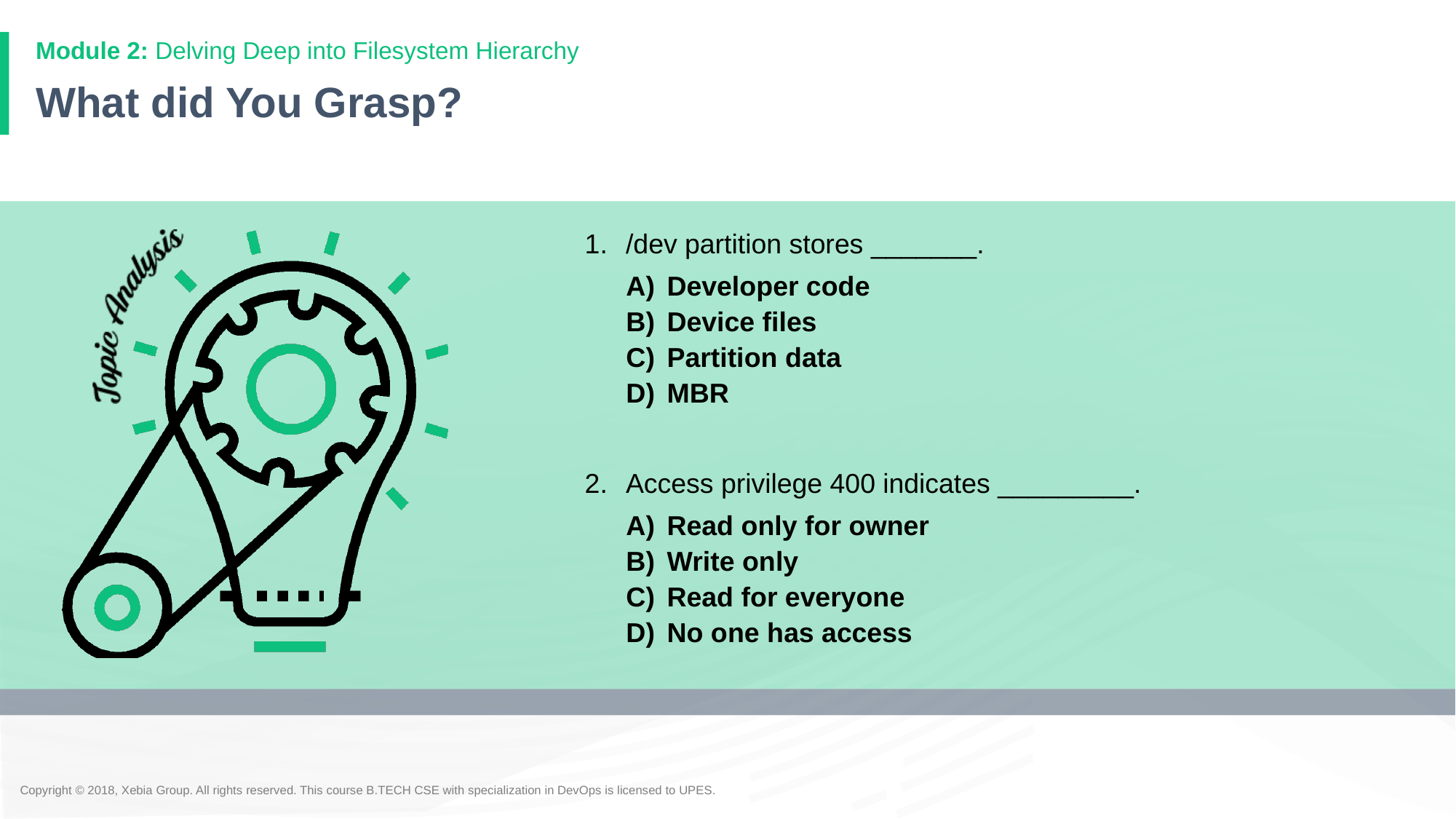

# What did You Grasp?
/dev partition stores _______.
Developer code
Device files
Partition data
MBR

Access privilege 400 indicates _________.
Read only for owner
Write only
Read for everyone
No one has access